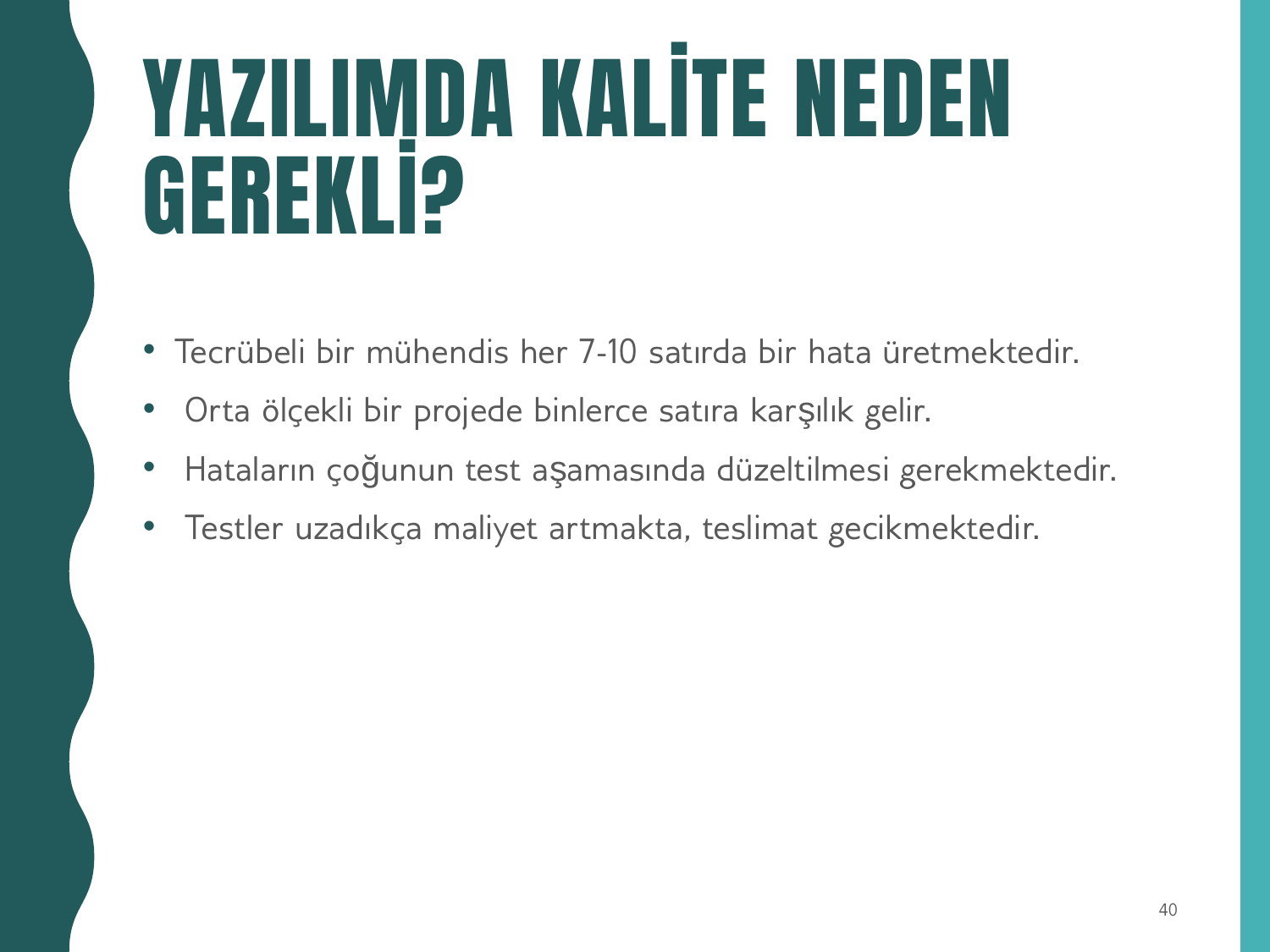

# Yazılımda Kalite Neden Gerekli?
Tecrübeli bir mühendis her 7-10 satırda bir hata üretmektedir.
 Orta ölçekli bir projede binlerce satıra karşılık gelir.
 Hataların çoğunun test aşamasında düzeltilmesi gerekmektedir.
 Testler uzadıkça maliyet artmakta, teslimat gecikmektedir.
40